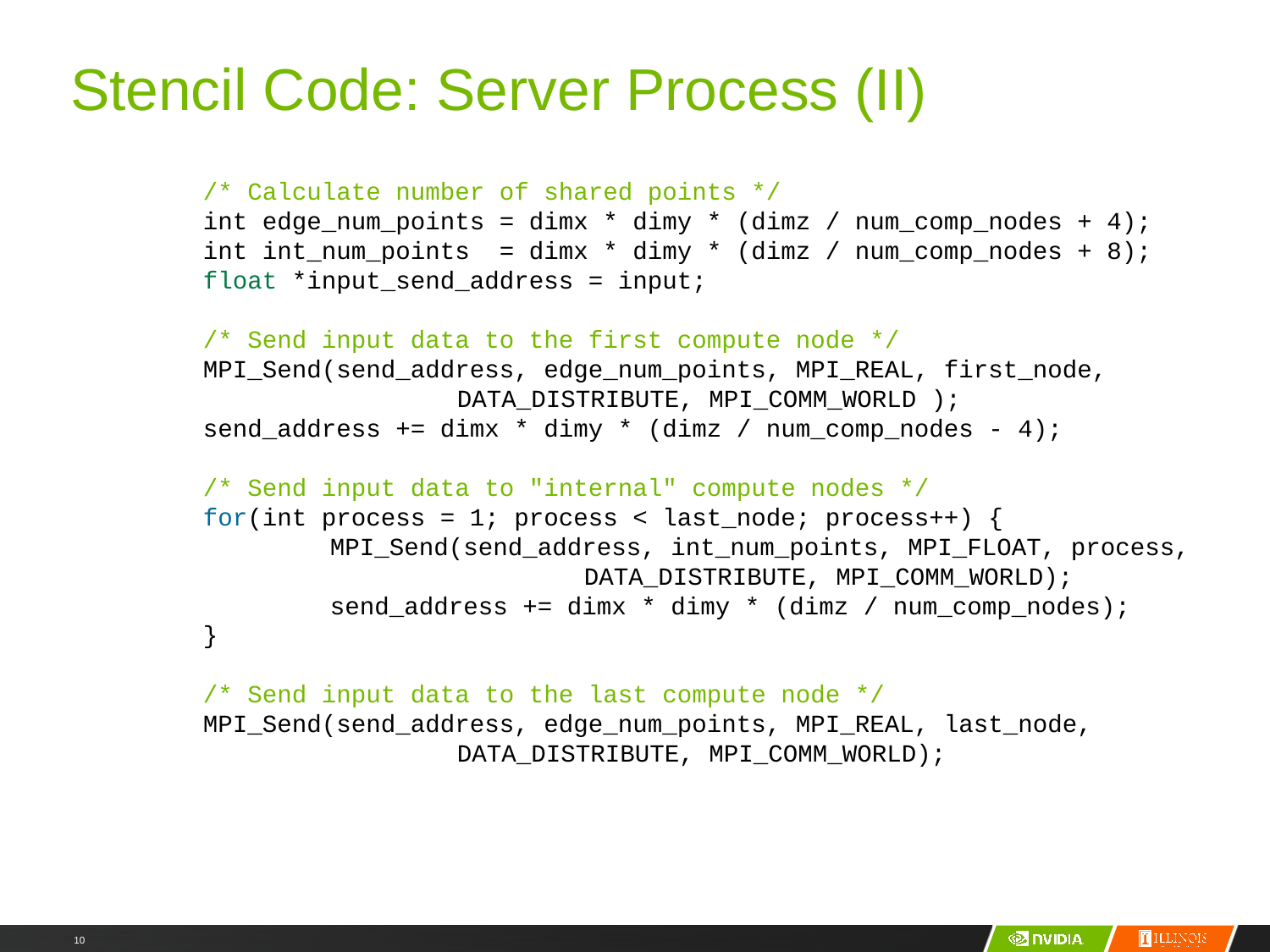

# Stencil Code: Server Process (II)
	/* Calculate number of shared points */
	int edge_num_points = dimx * dimy * (dimz / num_comp_nodes + 4);
	int int_num_points  = dimx * dimy * (dimz / num_comp_nodes + 8);
	float *input_send_address = input;

	/* Send input data to the first compute node */
	MPI_Send(send_address, edge_num_points, MPI_REAL, first_node,
			DATA_DISTRIBUTE, MPI_COMM_WORLD );
	send_address += dimx * dimy * (dimz / num_comp_nodes - 4);

	/* Send input data to "internal" compute nodes */
	for(int process = 1; process < last_node; process++) {
		MPI_Send(send_address, int_num_points, MPI_FLOAT, process,
				DATA_DISTRIBUTE, MPI_COMM_WORLD);
		send_address += dimx * dimy * (dimz / num_comp_nodes);
	}

	/* Send input data to the last compute node */
	MPI_Send(send_address, edge_num_points, MPI_REAL, last_node,
			DATA_DISTRIBUTE, MPI_COMM_WORLD);